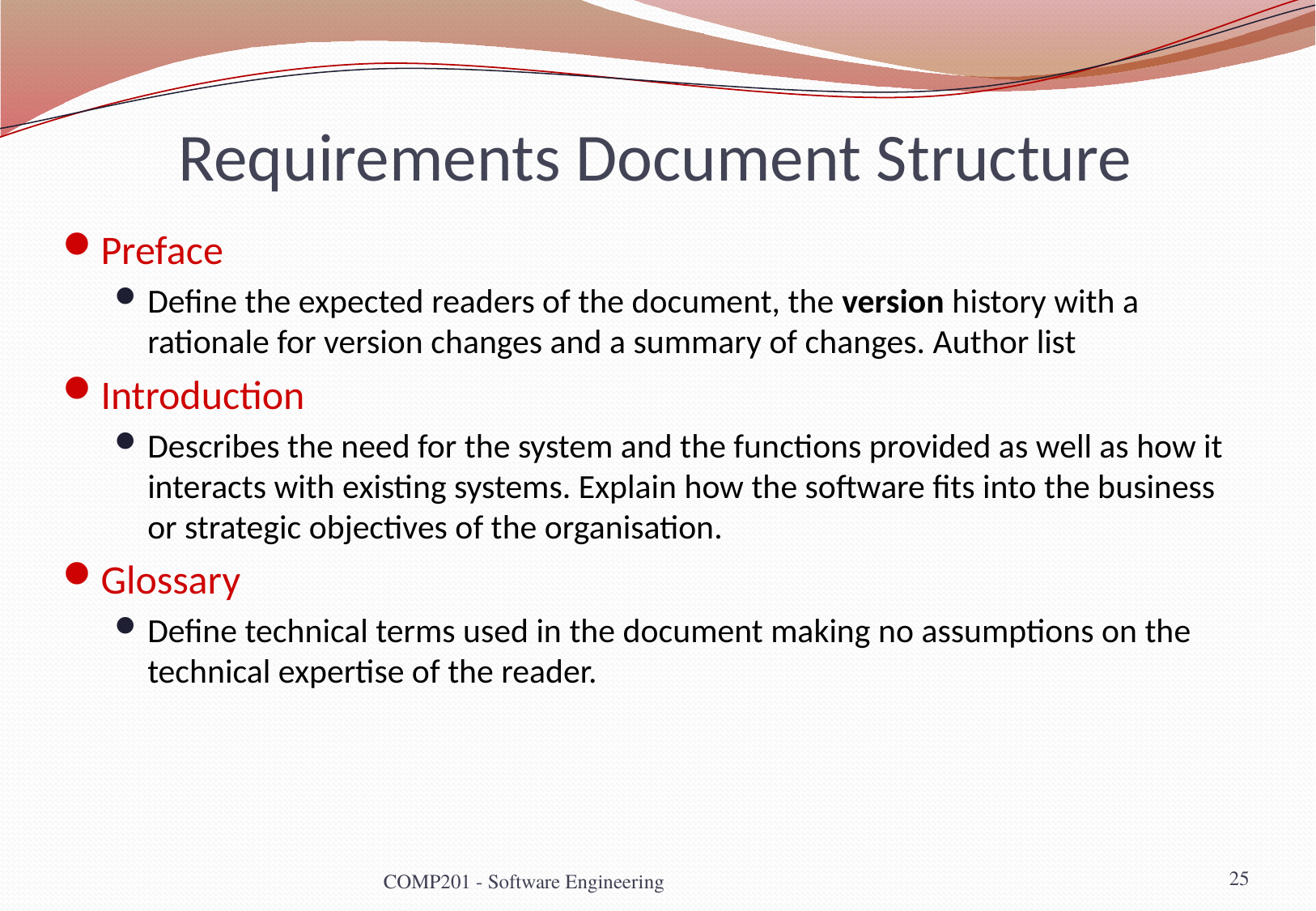

# Requirements Document Structure
Preface
Define the expected readers of the document, the version history with a rationale for version changes and a summary of changes. Author list
Introduction
Describes the need for the system and the functions provided as well as how it interacts with existing systems. Explain how the software fits into the business or strategic objectives of the organisation.
Glossary
Define technical terms used in the document making no assumptions on the technical expertise of the reader.
COMP201 - Software Engineering
25